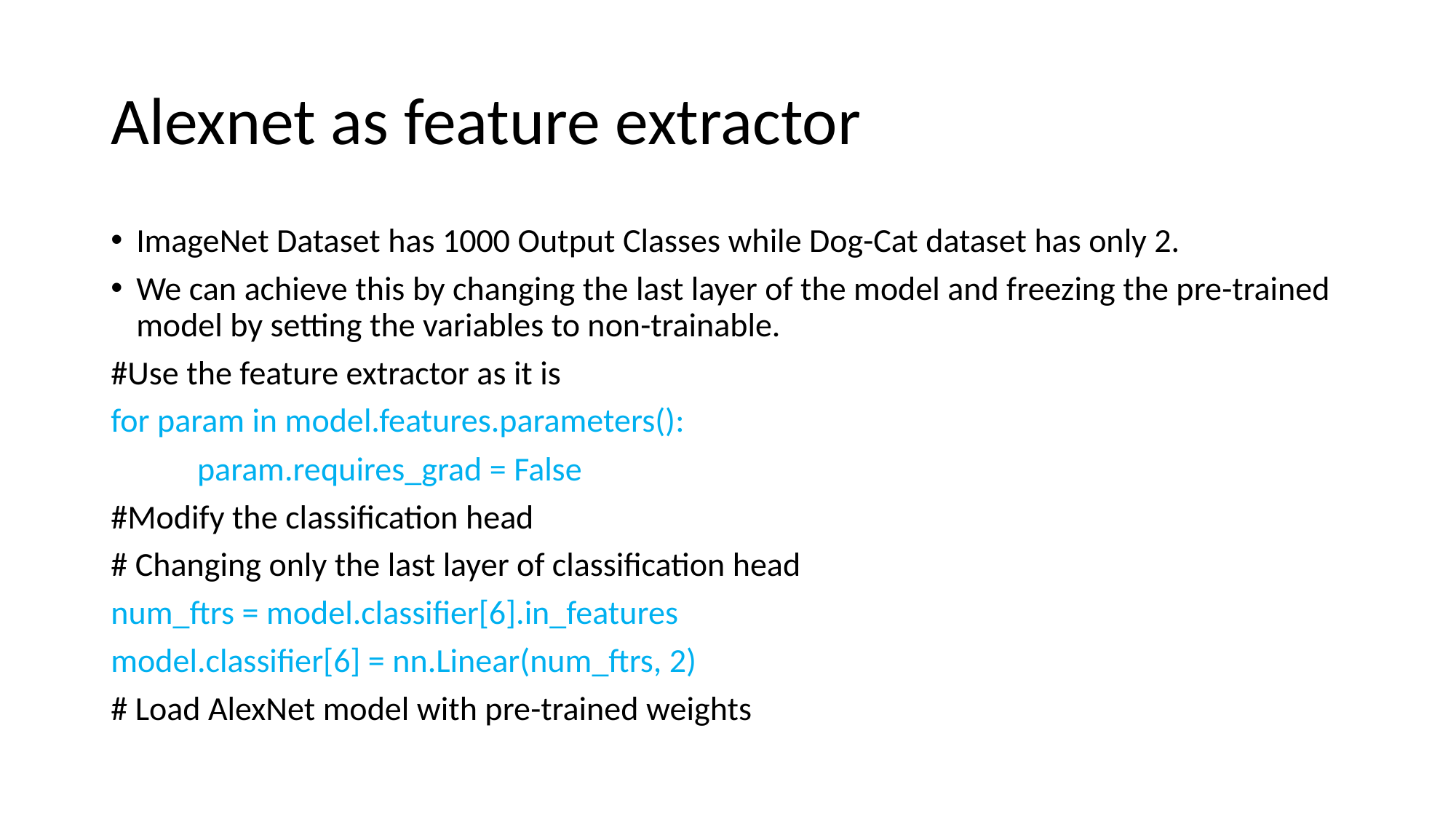

# Alexnet as feature extractor
ImageNet Dataset has 1000 Output Classes while Dog-Cat dataset has only 2.
We can achieve this by changing the last layer of the model and freezing the pre-trained model by setting the variables to non-trainable.
#Use the feature extractor as it is
for param in model.features.parameters():
	param.requires_grad = False
#Modify the classification head
# Changing only the last layer of classification head
num_ftrs = model.classifier[6].in_features
model.classifier[6] = nn.Linear(num_ftrs, 2)
# Load AlexNet model with pre-trained weights